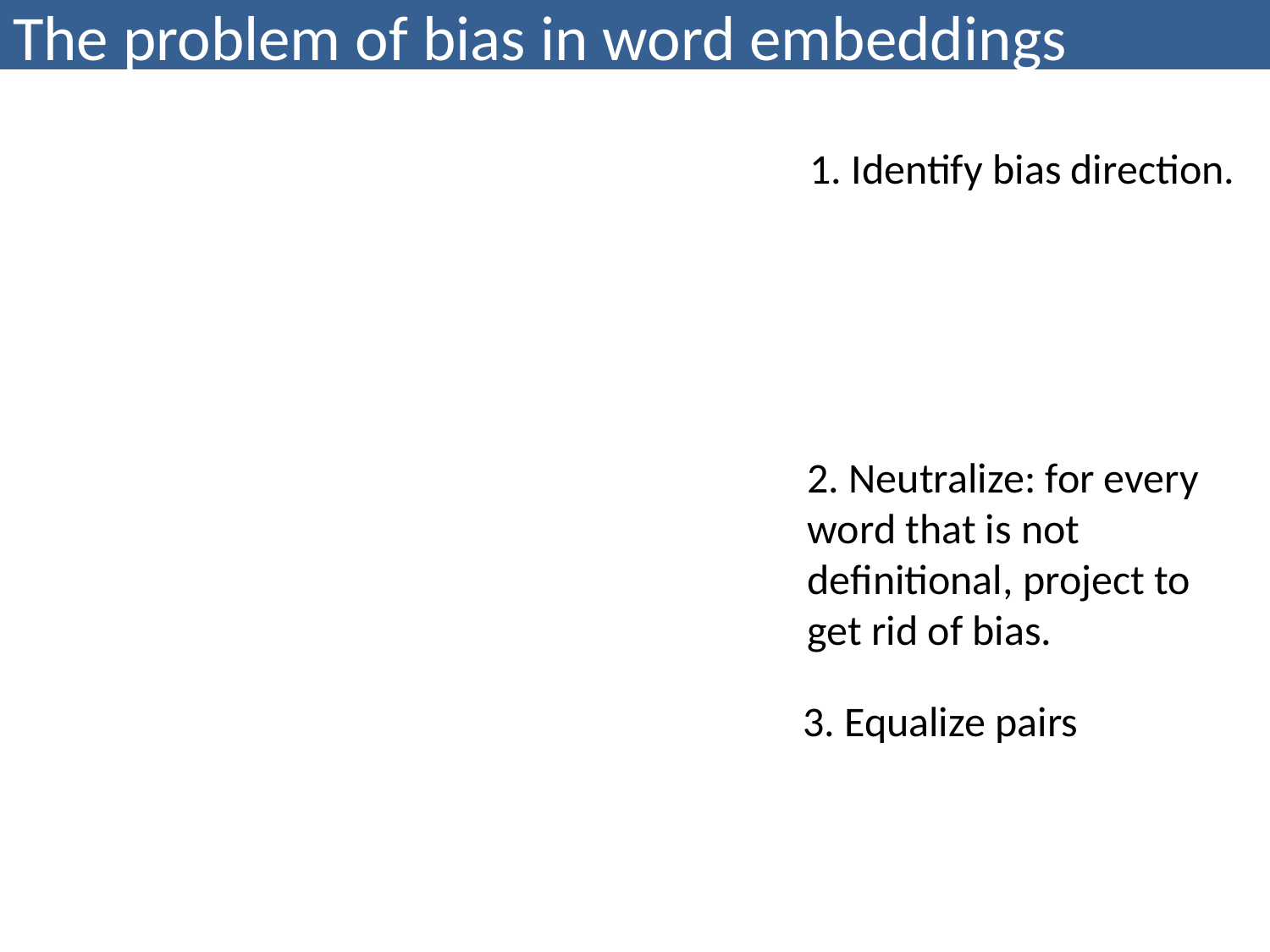

# The problem of bias in word embeddings
1. Identify bias direction.
2. Neutralize: for every word that is not definitional, project to get rid of bias.
3. Equalize pairs